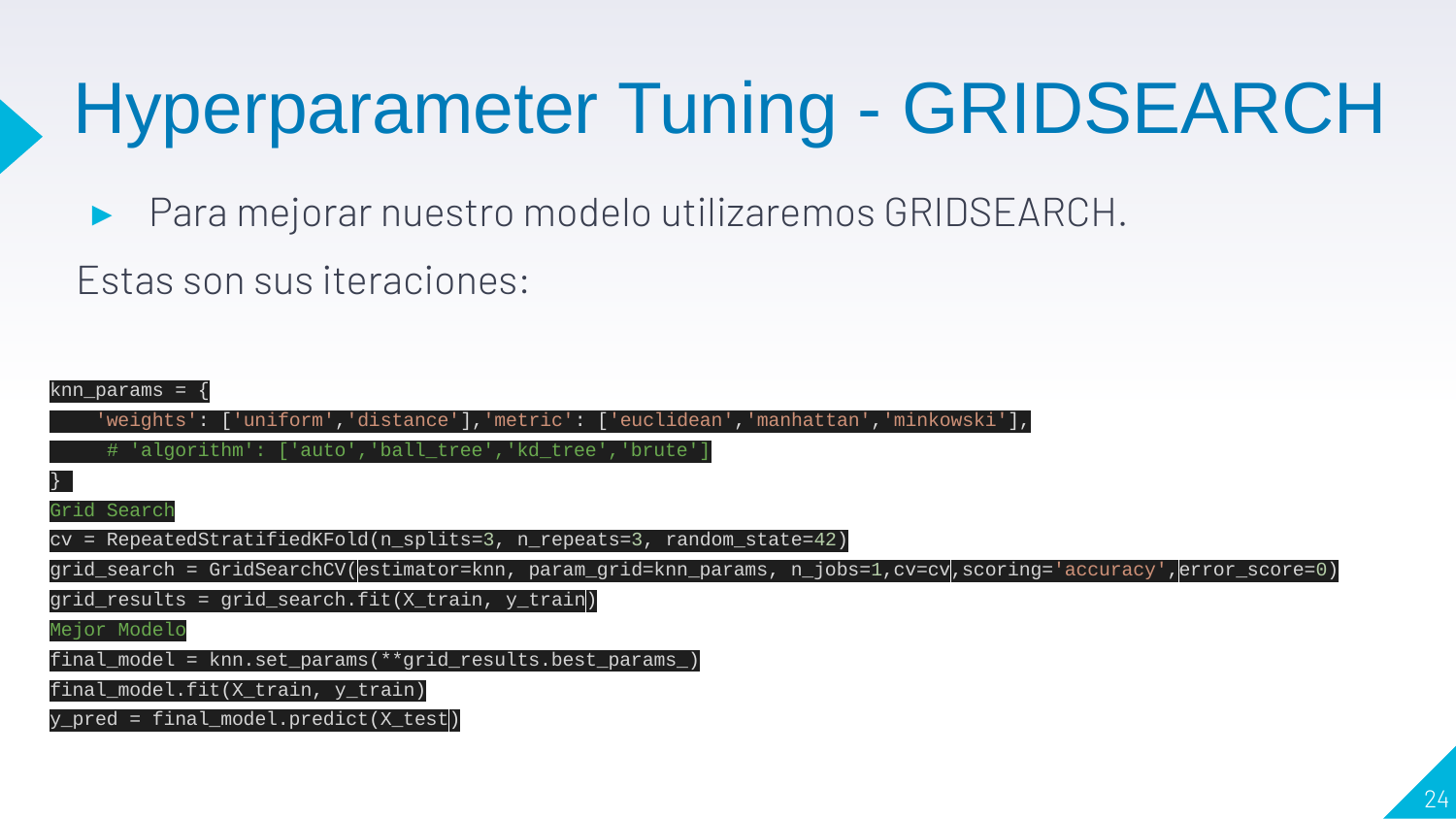

# Hyperparameter Tuning - GRIDSEARCH
Para mejorar nuestro modelo utilizaremos GRIDSEARCH.
Estas son sus iteraciones:
knn_params = {
    'weights': ['uniform','distance'],'metric': ['euclidean','manhattan','minkowski'],
     # 'algorithm': ['auto','ball_tree','kd_tree','brute']
}
Grid Search
cv = RepeatedStratifiedKFold(n_splits=3, n_repeats=3, random_state=42)
grid_search = GridSearchCV(estimator=knn, param_grid=knn_params, n_jobs=1,cv=cv,scoring='accuracy',error_score=0)
grid_results = grid_search.fit(X_train, y_train)
Mejor Modelo
final_model = knn.set_params(**grid_results.best_params_)
final_model.fit(X_train, y_train)
y_pred = final_model.predict(X_test)

24